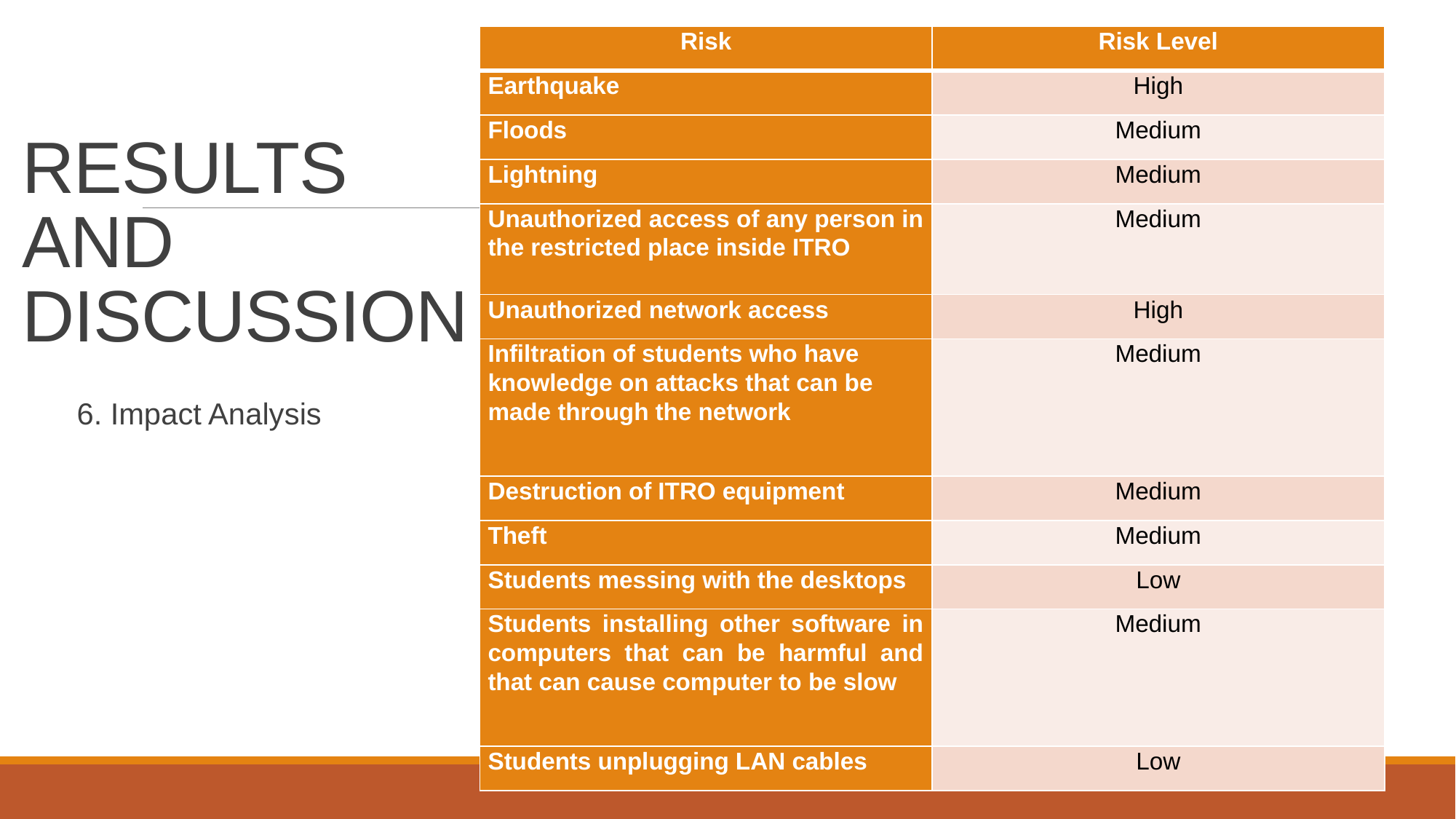

# RESULTS AND DISCUSSION
| Risk | Risk Level |
| --- | --- |
| Earthquake | High |
| Floods | Medium |
| Lightning | Medium |
| Unauthorized access of any person in the restricted place inside ITRO | Medium |
| Unauthorized network access | High |
| Infiltration of students who have knowledge on attacks that can be made through the network | Medium |
| Destruction of ITRO equipment | Medium |
| Theft | Medium |
| Students messing with the desktops | Low |
| Students installing other software in computers that can be harmful and that can cause computer to be slow | Medium |
| Students unplugging LAN cables | Low |
6. Impact Analysis